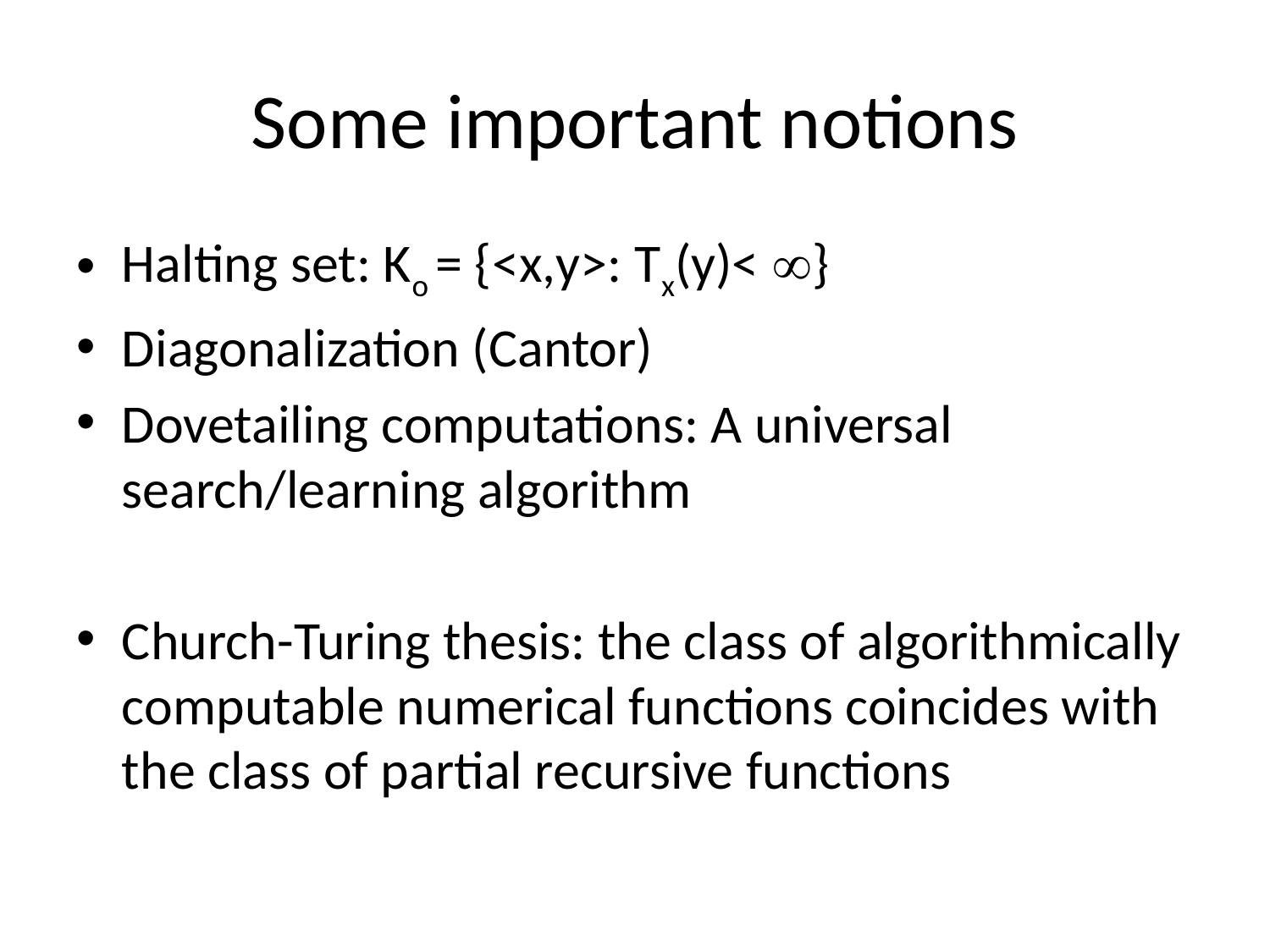

# Some important notions
Halting set: Ko = {<x,y>: Tx(y)< ∞}
Diagonalization (Cantor)
Dovetailing computations: A universal search/learning algorithm

Church-Turing thesis: the class of algorithmically computable numerical functions coincides with the class of partial recursive functions